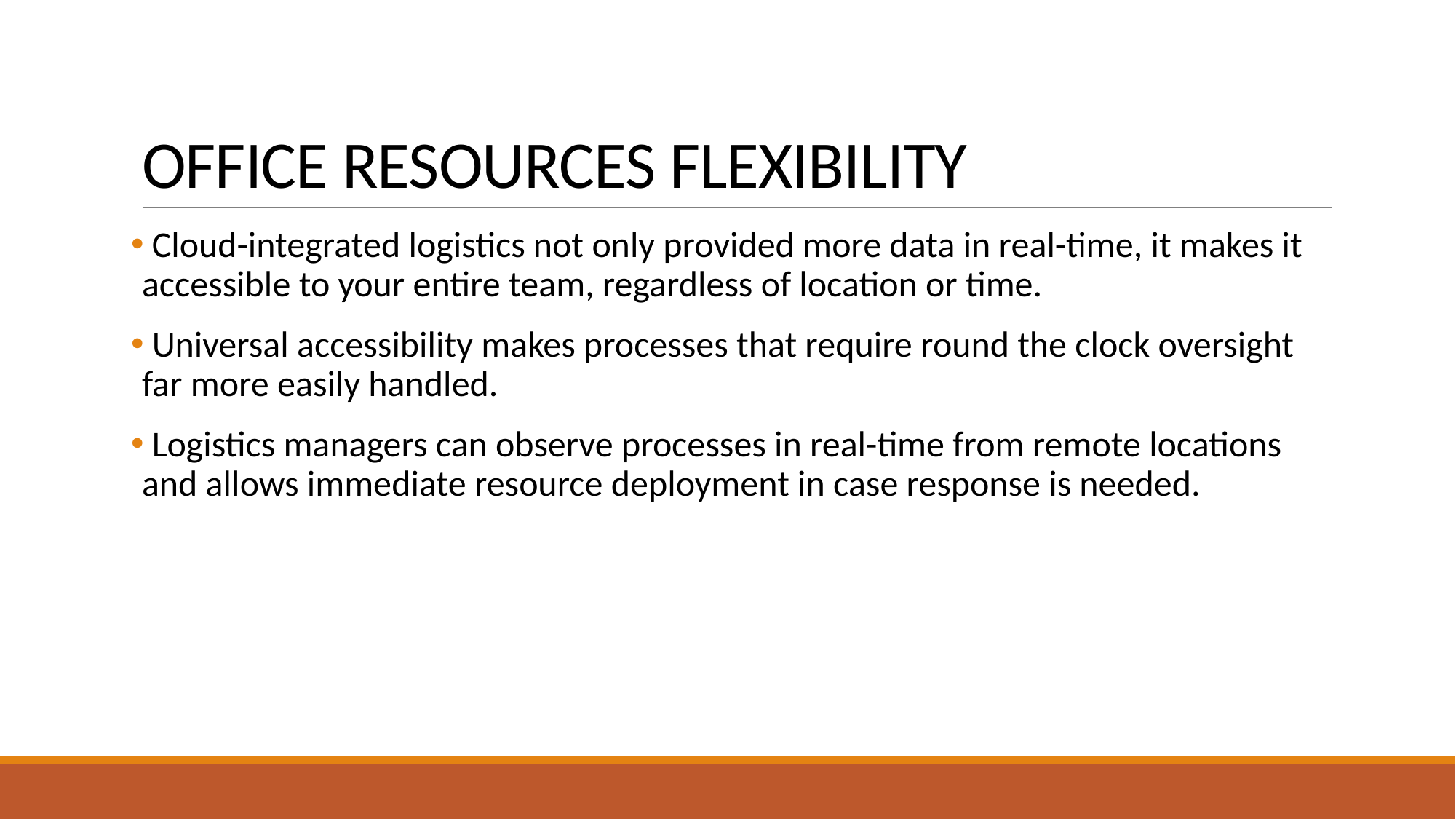

# OFFICE RESOURCES FLEXIBILITY
 Cloud-integrated logistics not only provided more data in real-time, it makes it accessible to your entire team, regardless of location or time.
 Universal accessibility makes processes that require round the clock oversight far more easily handled.
 Logistics managers can observe processes in real-time from remote locations and allows immediate resource deployment in case response is needed.